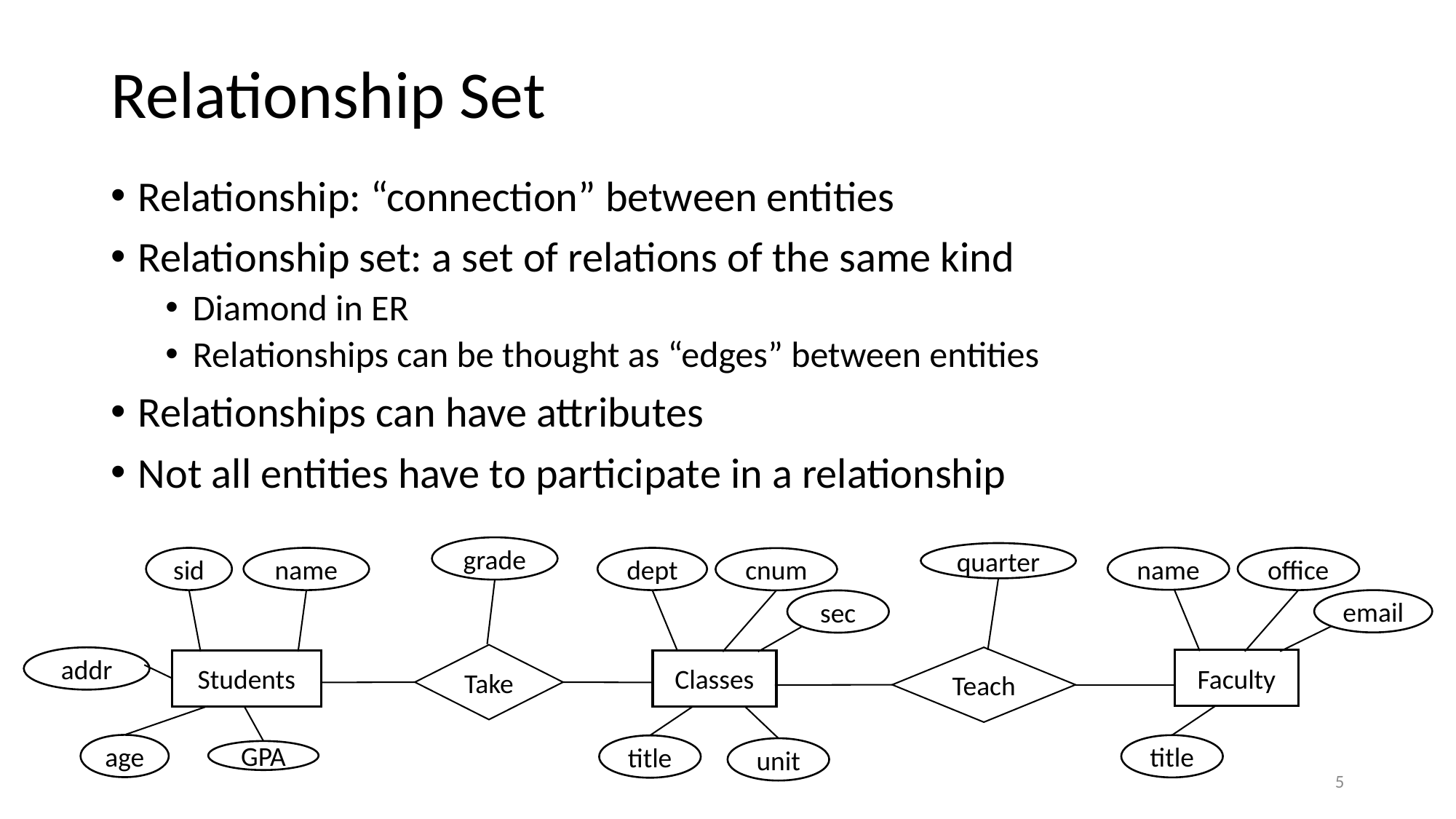

# Relationship Set
Relationship: “connection” between entities
Relationship set: a set of relations of the same kind
Diamond in ER
Relationships can be thought as “edges” between entities
Relationships can have attributes
Not all entities have to participate in a relationship
grade
quarter
name
sid
name
dept
office
cnum
email
sec
addr
title
GPA
title
unit
age
Take
Teach
Faculty
Students
Classes
5